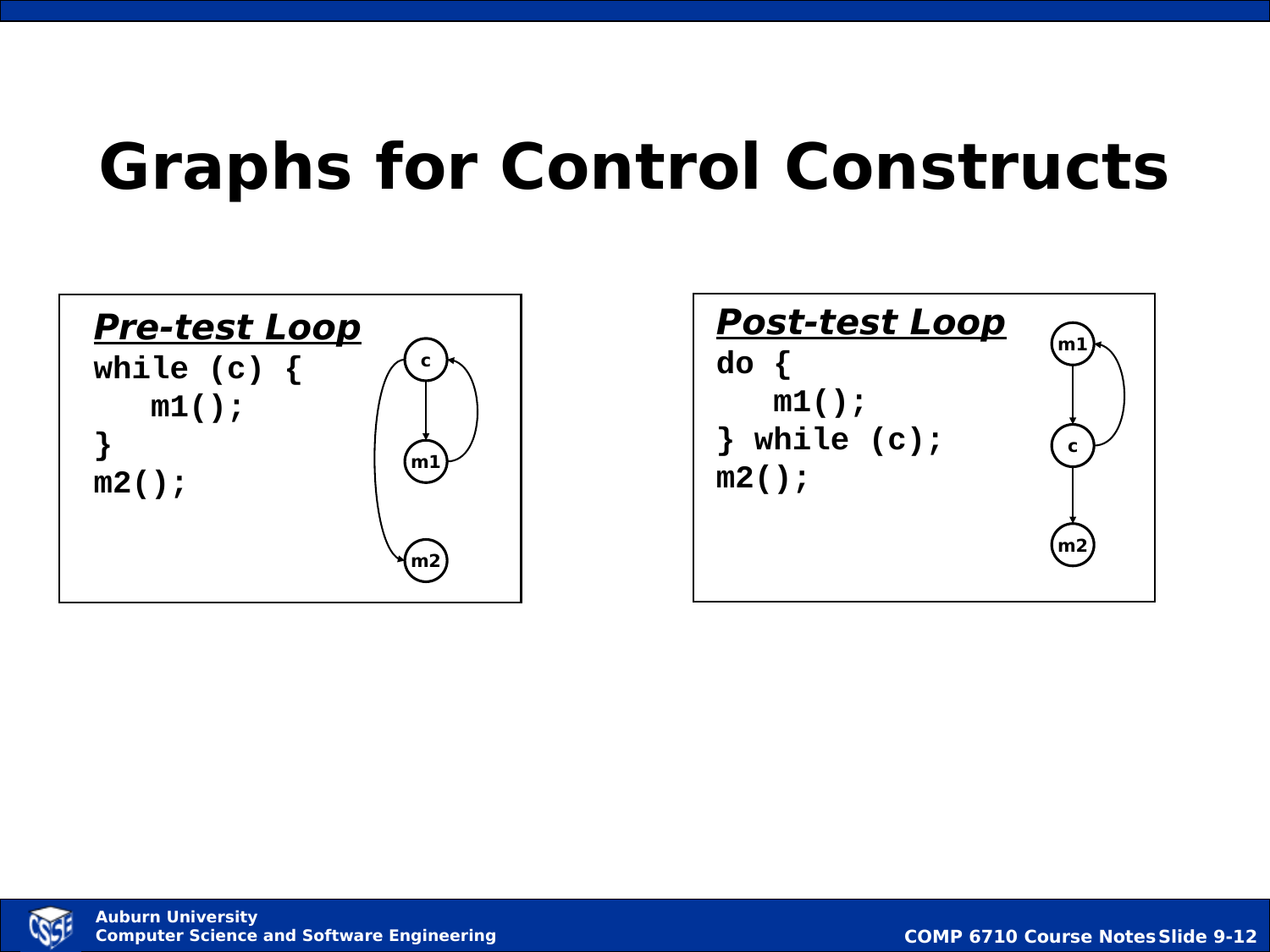

# Graphs for Control Constructs
Post-test Loop
do {
   m1();
} while (c);
m2();

Pre-test Loop
while (c) {
   m1();
}
m2();
m1
c
c
m1
m2
m2